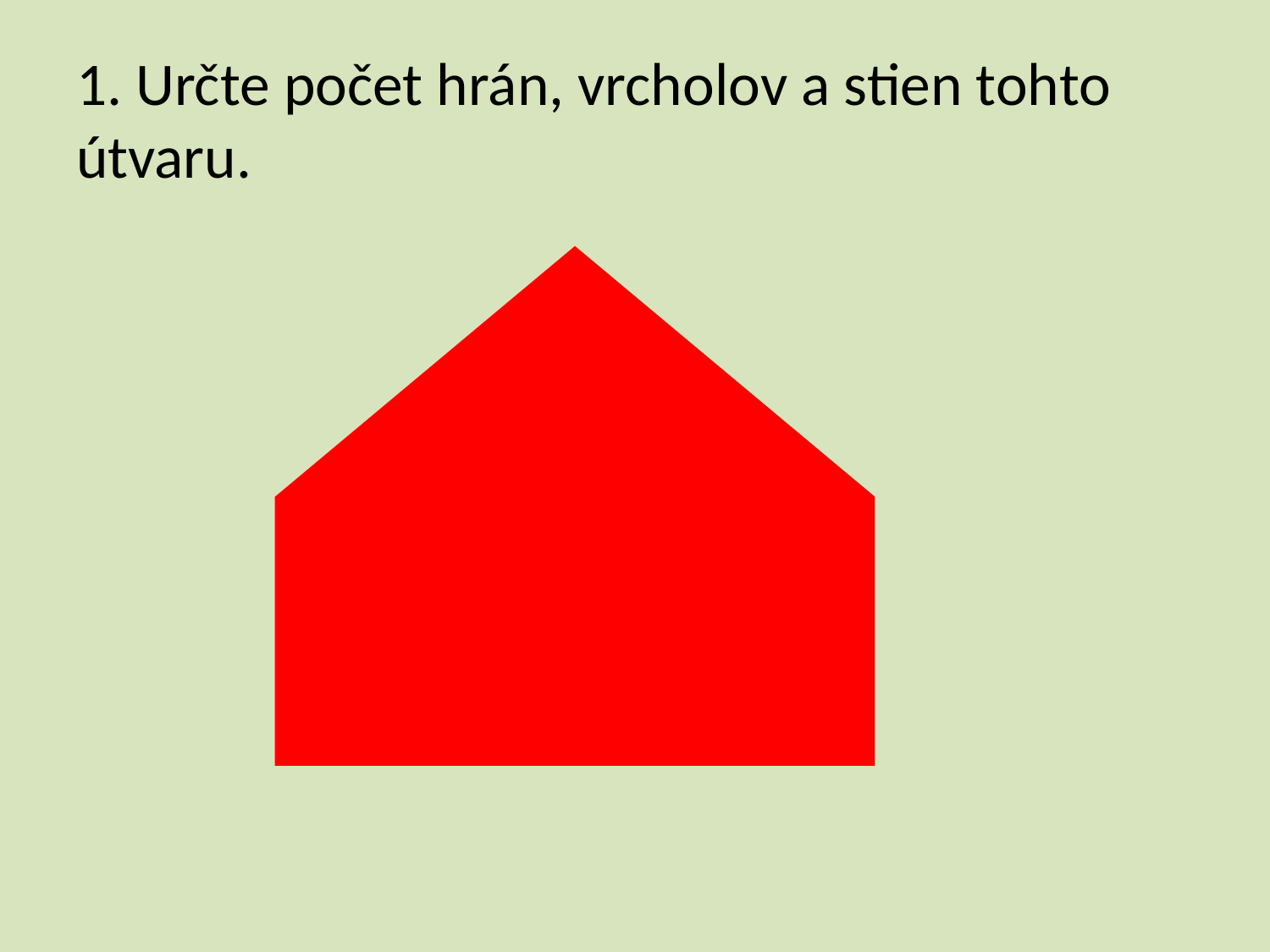

# 1. Určte počet hrán, vrcholov a stien tohto útvaru.